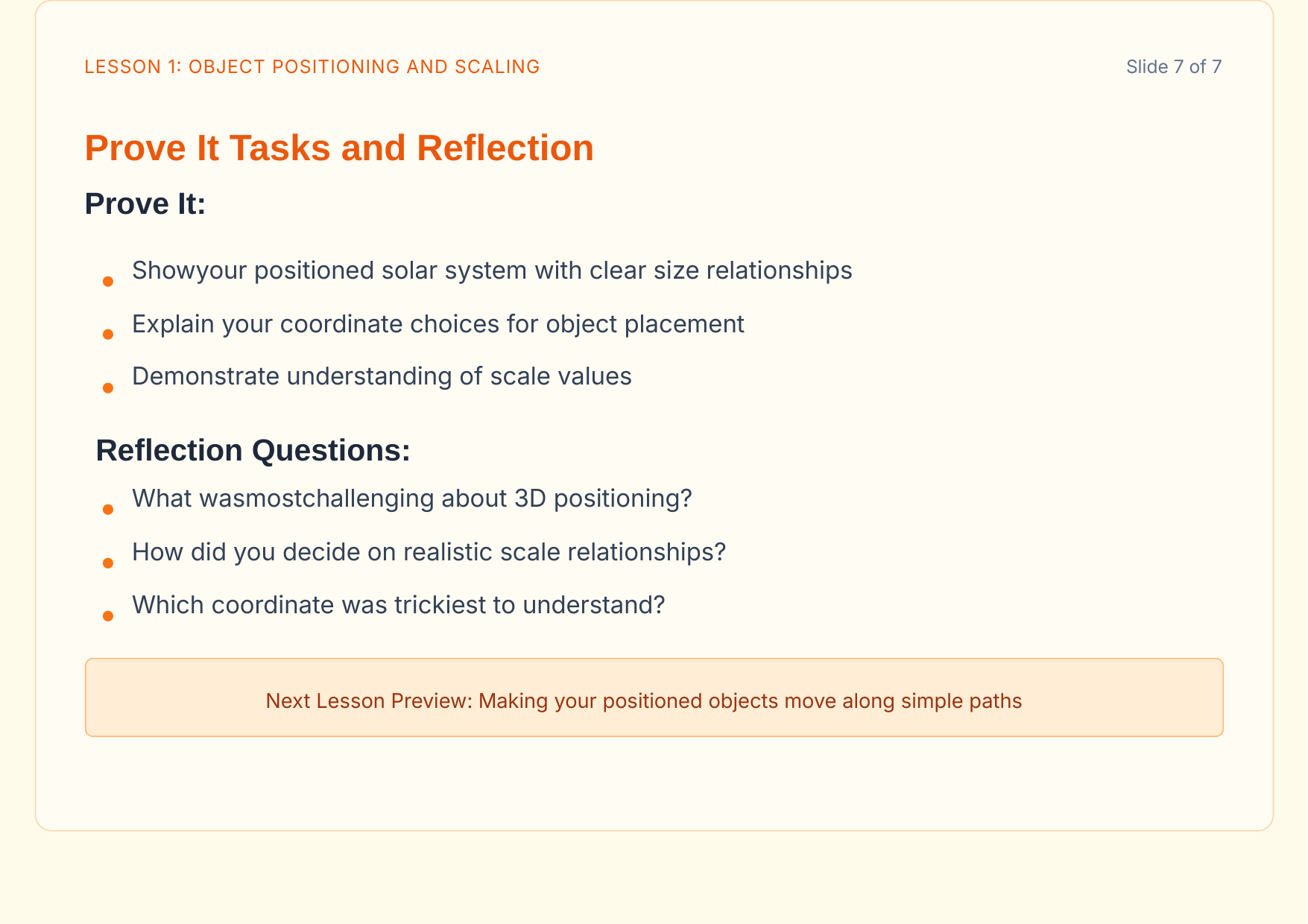

LESSON 1: OBJECT POSITIONING AND SCALING
Slide 7 of 7
Prove It Tasks and Reflection
Prove It:
Showyour positioned solar system with clear size relationships

● ● ●
Explain your coordinate choices for object placement
Demonstrate understanding of scale values
Reflection Questions:

What wasmostchallenging about 3D positioning?
● ● ●
How did you decide on realistic scale relationships?
Which coordinate was trickiest to understand?
Next Lesson Preview: Making your positioned objects move along simple paths